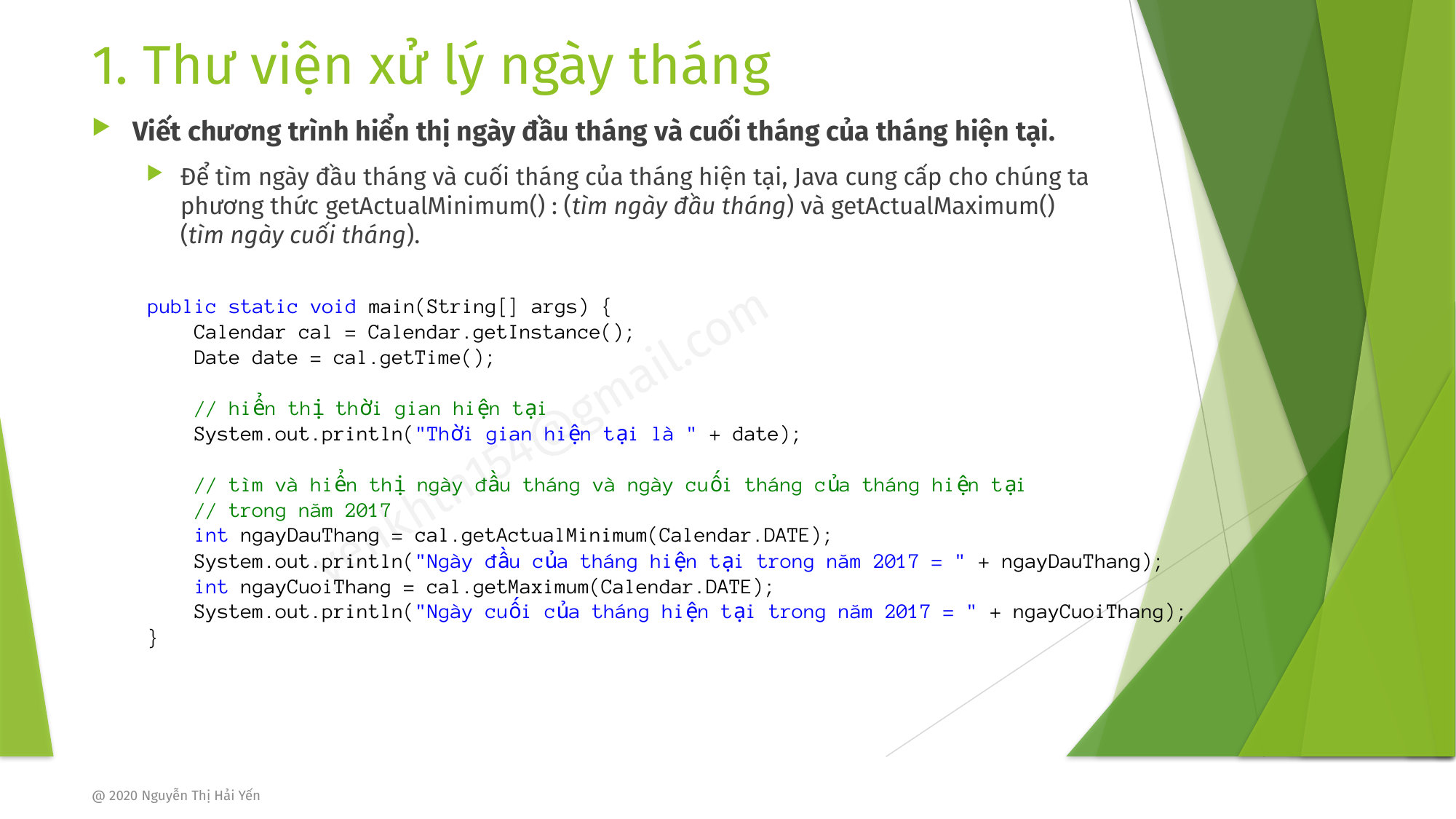

# 1. Thư viện xử lý ngày tháng
Viết chương trình hiển thị ngày đầu tháng và cuối tháng của tháng hiện tại.
Để tìm ngày đầu tháng và cuối tháng của tháng hiện tại, Java cung cấp cho chúng ta phương thức getActualMinimum() : (tìm ngày đầu tháng) và getActualMaximum() (tìm ngày cuối tháng).

public static void main(String[] args) {
    Calendar cal = Calendar.getInstance();
    Date date = cal.getTime();

    // hiển thị thời gian hiện tại
    System.out.println("Thời gian hiện tại là " + date);

    // tìm và hiển thị ngày đầu tháng và ngày cuối tháng của tháng hiện tại
    // trong năm 2017
    int ngayDauThang = cal.getActualMinimum(Calendar.DATE);
    System.out.println("Ngày đầu của tháng hiện tại trong năm 2017 = " + ngayDauThang);
    int ngayCuoiThang = cal.getMaximum(Calendar.DATE);
    System.out.println("Ngày cuối của tháng hiện tại trong năm 2017 = " + ngayCuoiThang);
}
@ 2020 Nguyễn Thị Hải Yến